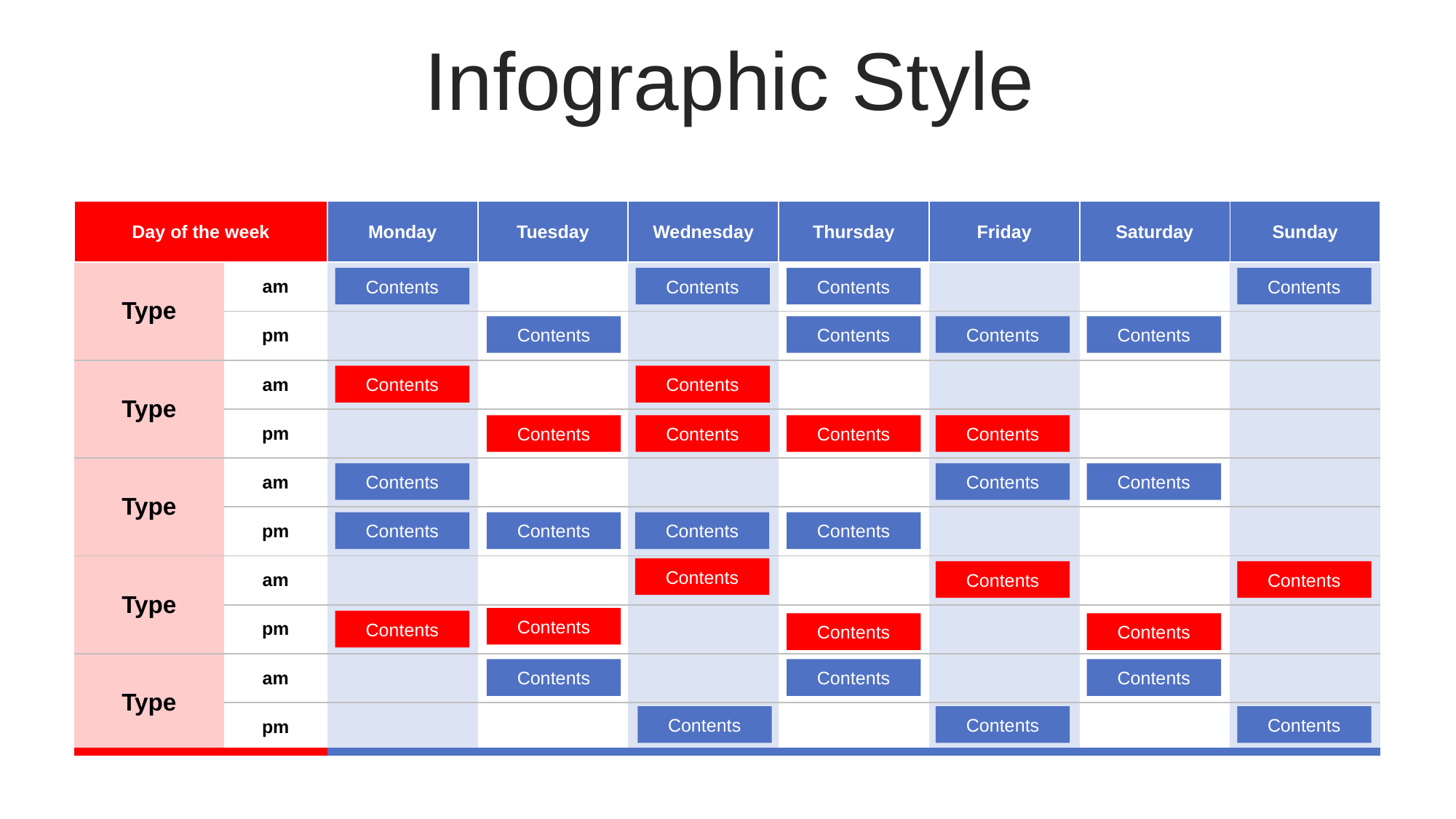

Infographic Style
| Day of the week |  | Monday | Tuesday | Wednesday | Thursday | Friday | Saturday | Sunday |
| --- | --- | --- | --- | --- | --- | --- | --- | --- |
| Type | am |  |  |  |  |  |  |  |
|  | pm |  |  |  |  |  |  |  |
| Type | am |  |  |  |  |  |  |  |
|  | pm |  |  |  |  |  |  |  |
| Type | am |  |  |  |  |  |  |  |
|  | pm |  |  |  |  |  |  |  |
| Type | am |  |  |  |  |  |  |  |
|  | pm |  |  |  |  |  |  |  |
| Type | am |  |  |  |  |  |  |  |
|  | pm |  |  |  |  |  |  |  |
Contents
Contents
Contents
Contents
Contents
Contents
Contents
Contents
Contents
Contents
Contents
Contents
Contents
Contents
Contents
Contents
Contents
Contents
Contents
Contents
Contents
Contents
Contents
Contents
Contents
Contents
Contents
Contents
Contents
Contents
Contents
Contents
Contents
Contents